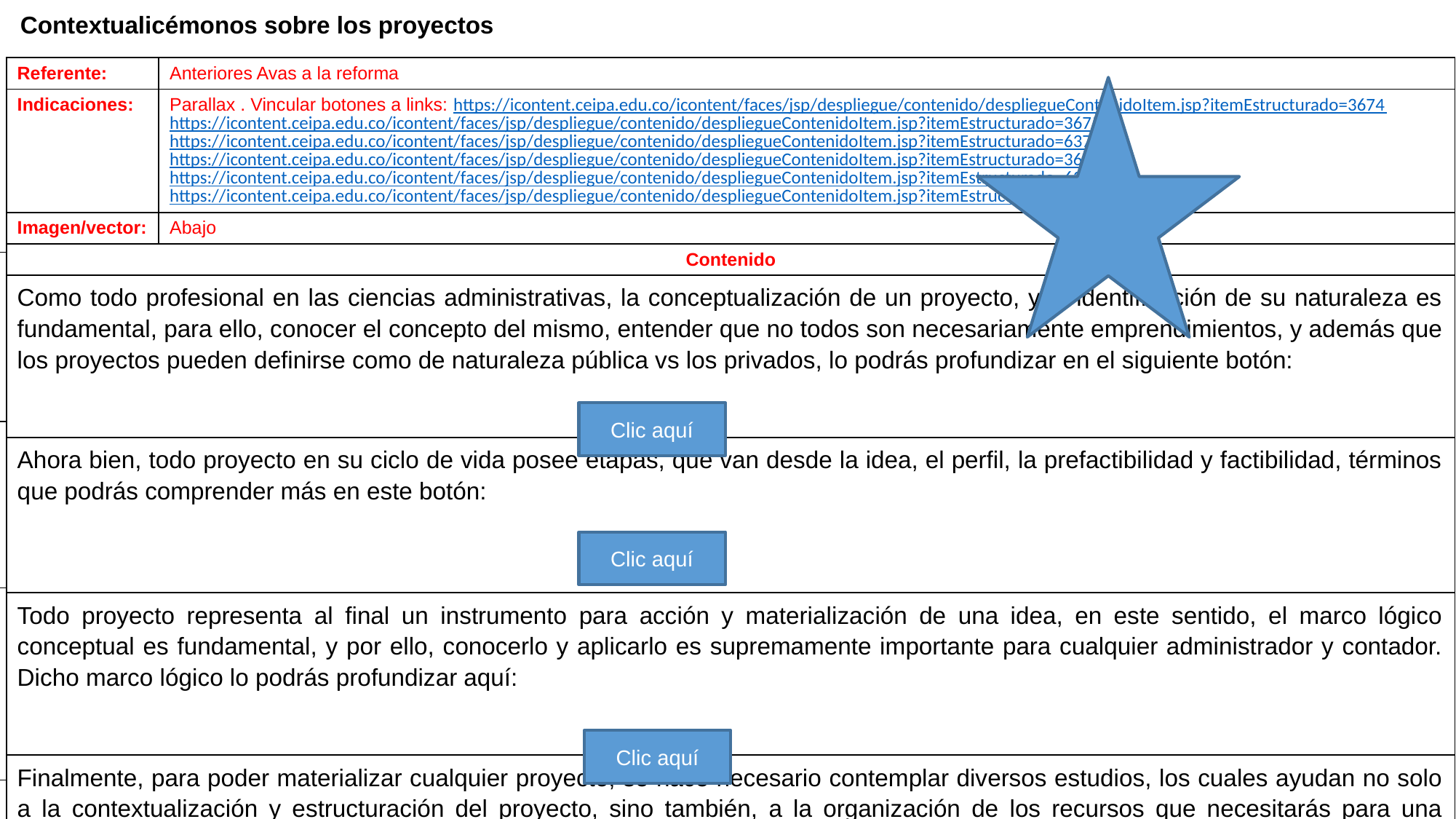

Contextualicémonos sobre los proyectos
| Referente: | Anteriores Avas a la reforma |
| --- | --- |
| Indicaciones: | Parallax . Vincular botones a links: https://icontent.ceipa.edu.co/icontent/faces/jsp/despliegue/contenido/despliegueContenidoItem.jsp?itemEstructurado=3674 https://icontent.ceipa.edu.co/icontent/faces/jsp/despliegue/contenido/despliegueContenidoItem.jsp?itemEstructurado=3675 https://icontent.ceipa.edu.co/icontent/faces/jsp/despliegue/contenido/despliegueContenidoItem.jsp?itemEstructurado=6371 https://icontent.ceipa.edu.co/icontent/faces/jsp/despliegue/contenido/despliegueContenidoItem.jsp?itemEstructurado=3670 https://icontent.ceipa.edu.co/icontent/faces/jsp/despliegue/contenido/despliegueContenidoItem.jsp?itemEstructurado=6372 https://icontent.ceipa.edu.co/icontent/faces/jsp/despliegue/contenido/despliegueContenidoItem.jsp?itemEstructurado=6375 |
| Imagen/vector: | Abajo |
| Contenido |  |
| Como todo profesional en las ciencias administrativas, la conceptualización de un proyecto, y la identificación de su naturaleza es fundamental, para ello, conocer el concepto del mismo, entender que no todos son necesariamente emprendimientos, y además que los proyectos pueden definirse como de naturaleza pública vs los privados, lo podrás profundizar en el siguiente botón: |  |
| Ahora bien, todo proyecto en su ciclo de vida posee etapas, que van desde la idea, el perfil, la prefactibilidad y factibilidad, términos que podrás comprender más en este botón: |  |
| Todo proyecto representa al final un instrumento para acción y materialización de una idea, en este sentido, el marco lógico conceptual es fundamental, y por ello, conocerlo y aplicarlo es supremamente importante para cualquier administrador y contador. Dicho marco lógico lo podrás profundizar aquí: |  |
| Finalmente, para poder materializar cualquier proyecto, se hace necesario contemplar diversos estudios, los cuales ayudan no solo a la contextualización y estructuración del proyecto, sino también, a la organización de los recursos que necesitarás para una exitosa realización en el mundo real. Aspectos como el estudio de mercado, y la definición del tamaño del proyecto, son elementos fundamentales en todo proyecto, profundiza aquí: Así mismo, el estudio técnico nos definirá la factibilidad e impacto de dicho proyecto. Revísalo acá: Y finalmente un estudio administrativo y legal nos ayudará en los aspectos organizativos que debemos tener en cuenta al desear materializar cualquier proyecto. Profundiza acá: |  |

1790560730

593389664
Clic aquí

1851629011
Clic aquí

1515878147
Clic aquí

Clic aquí
565058149
Clic aquí
Clic aquí